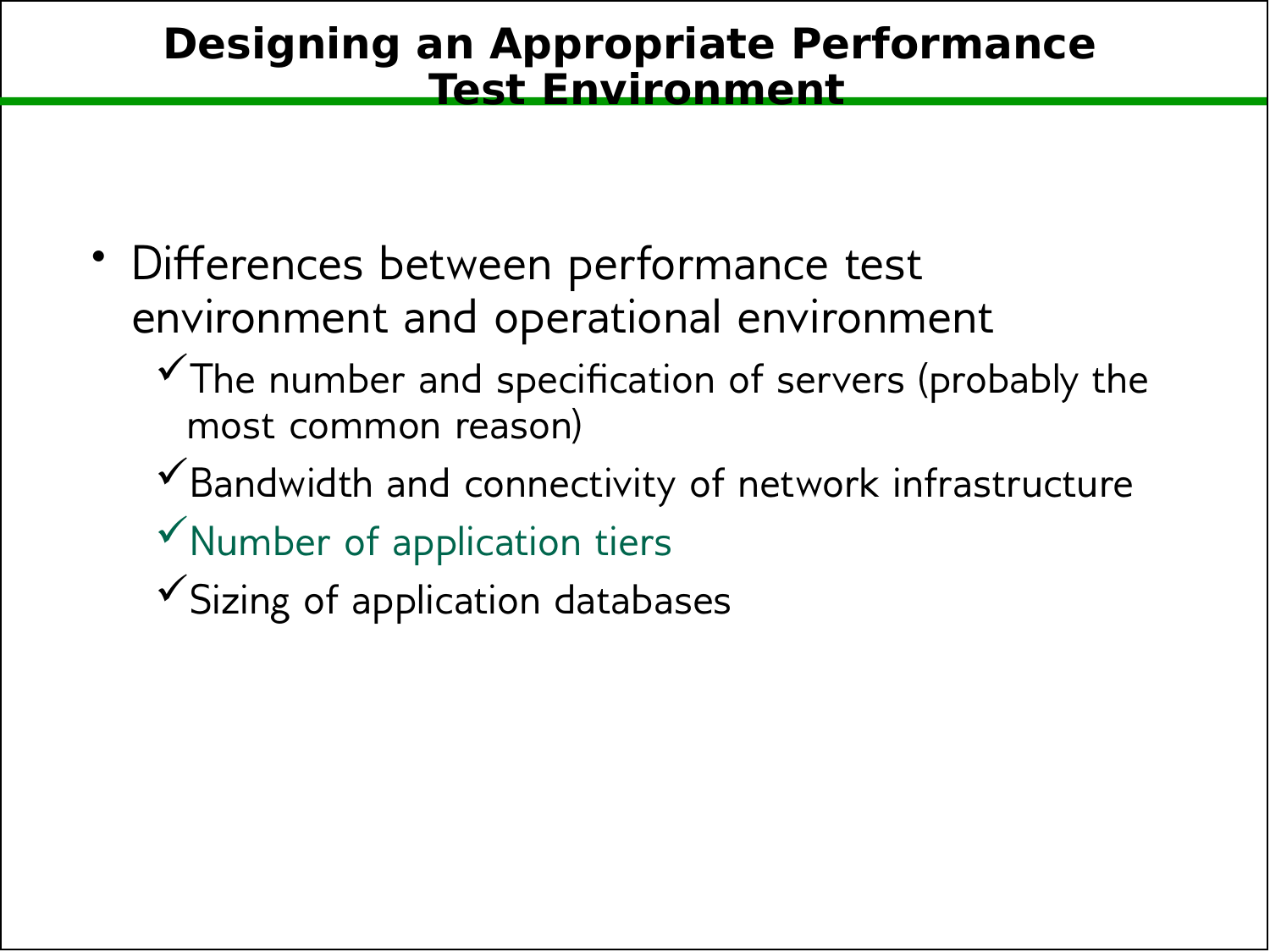

Designing an Appropriate Performance
 Test Environment
Differences between performance test environment and operational environment
The number and specification of servers (probably the most common reason)
Bandwidth and connectivity of network infrastructure
Number of application tiers
Sizing of application databases